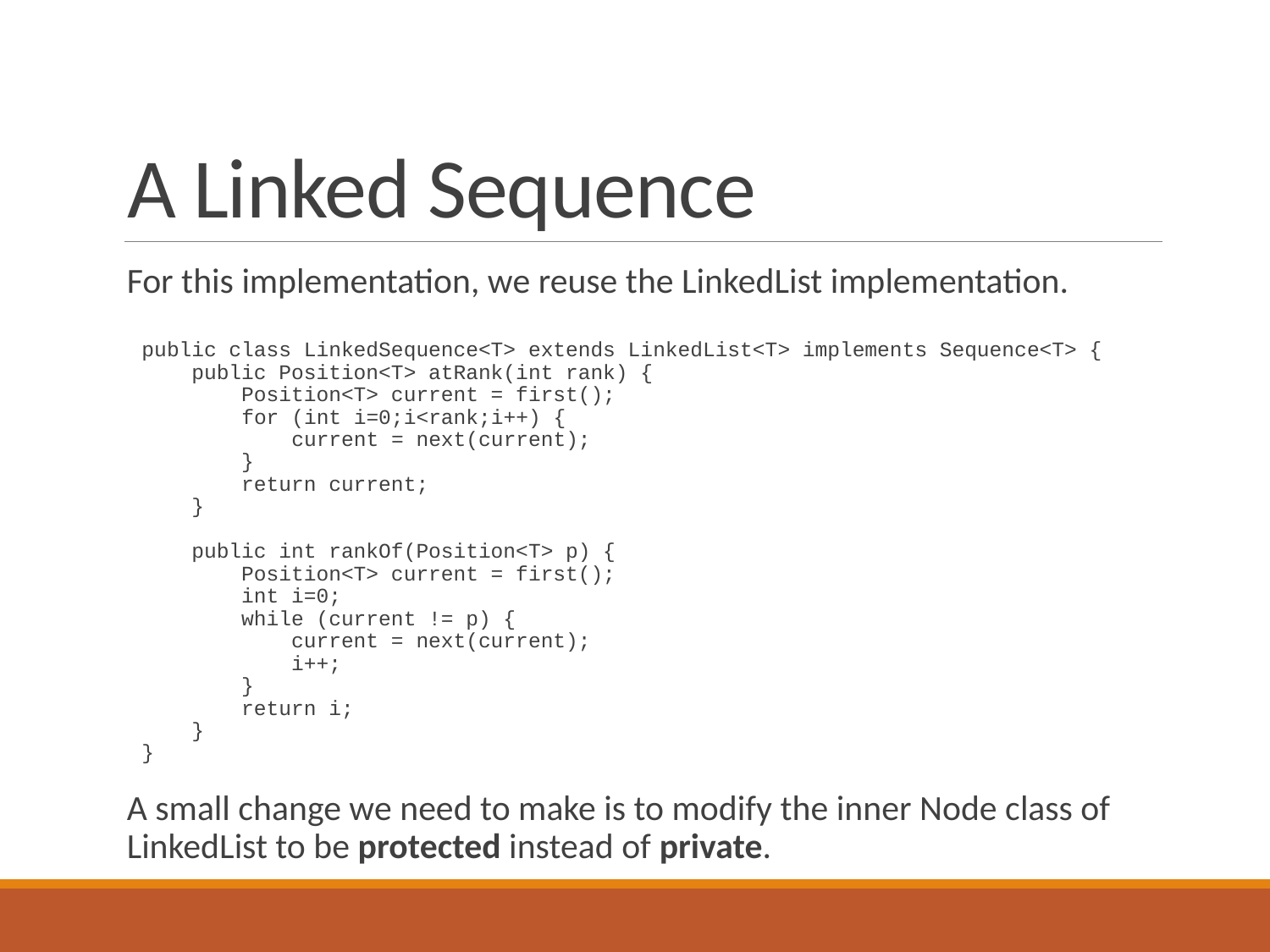

# A Linked Sequence
For this implementation, we reuse the LinkedList implementation.

public class LinkedSequence<T> extends LinkedList<T> implements Sequence<T> {
    public Position<T> atRank(int rank) {
        Position<T> current = first();
        for (int i=0;i<rank;i++) {
            current = next(current);
        }
        return current;
    }
    public int rankOf(Position<T> p) {
        Position<T> current = first();
        int i=0;
        while (current != p) {
            current = next(current);
            i++;
        }
        return i;
    }
}
A small change we need to make is to modify the inner Node class of LinkedList to be protected instead of private.